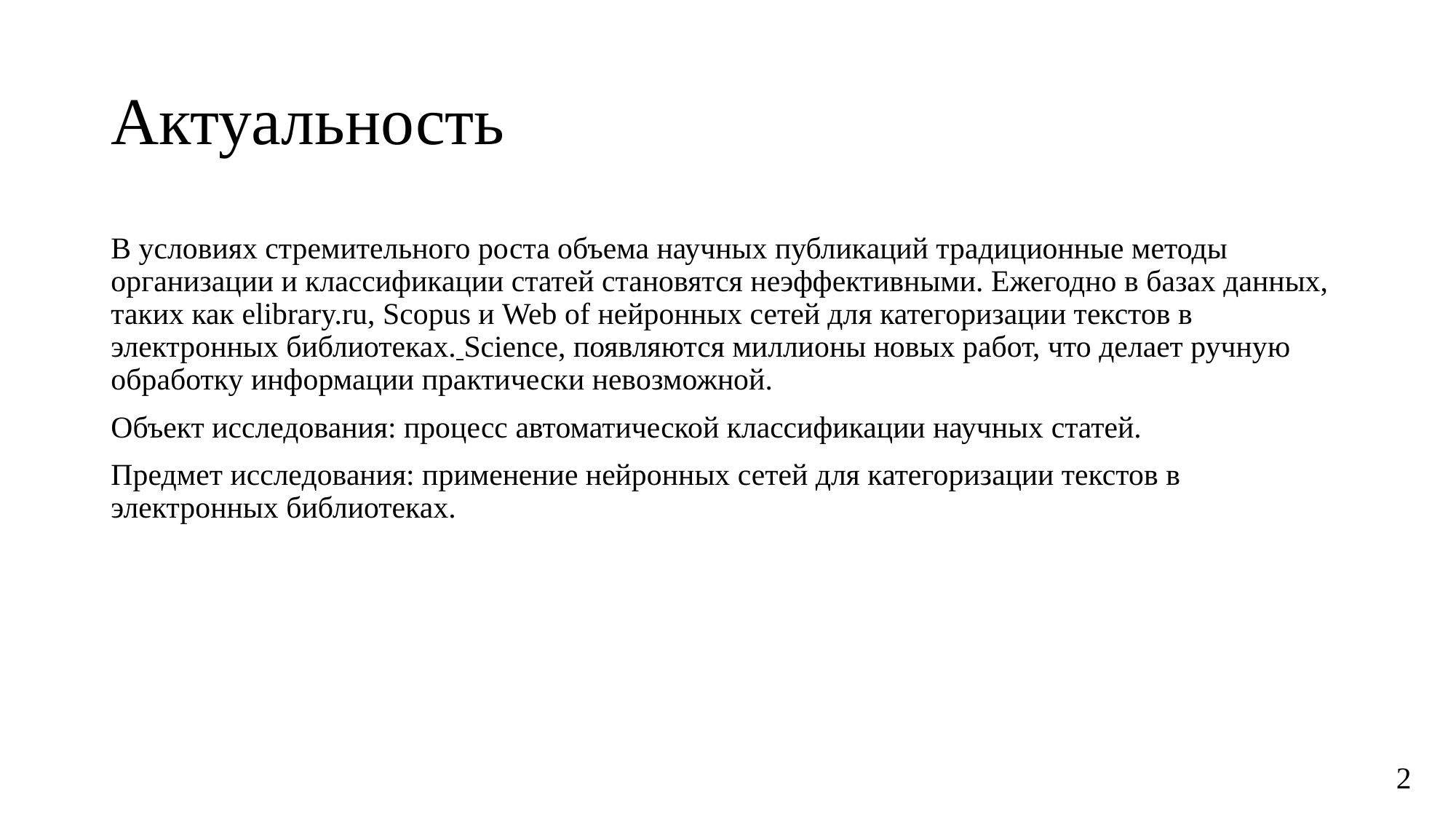

# Актуальность
В условиях стремительного роста объема научных публикаций традиционные методы организации и классификации статей становятся неэффективными. Ежегодно в базах данных, таких как elibrary.ru, Scopus и Web of нейронных сетей для категоризации текстов в электронных библиотеках. Science, появляются миллионы новых работ, что делает ручную обработку информации практически невозможной.
Объект исследования: процесс автоматической классификации научных статей.
Предмет исследования: применение нейронных сетей для категоризации текстов в электронных библиотеках.

2